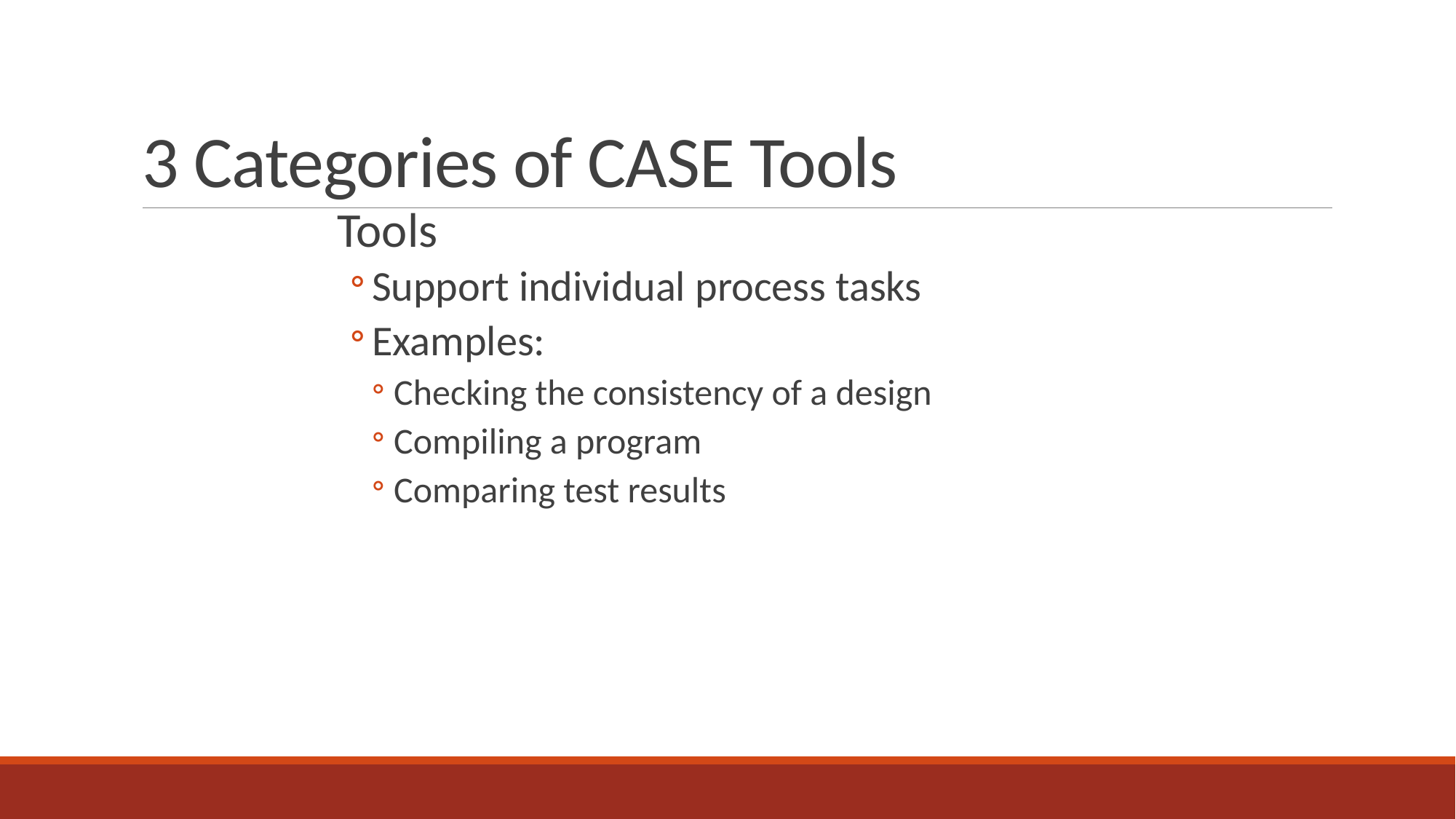

# 3 Categories of CASE Tools
Tools
Support individual process tasks
Examples:
Checking the consistency of a design
Compiling a program
Comparing test results